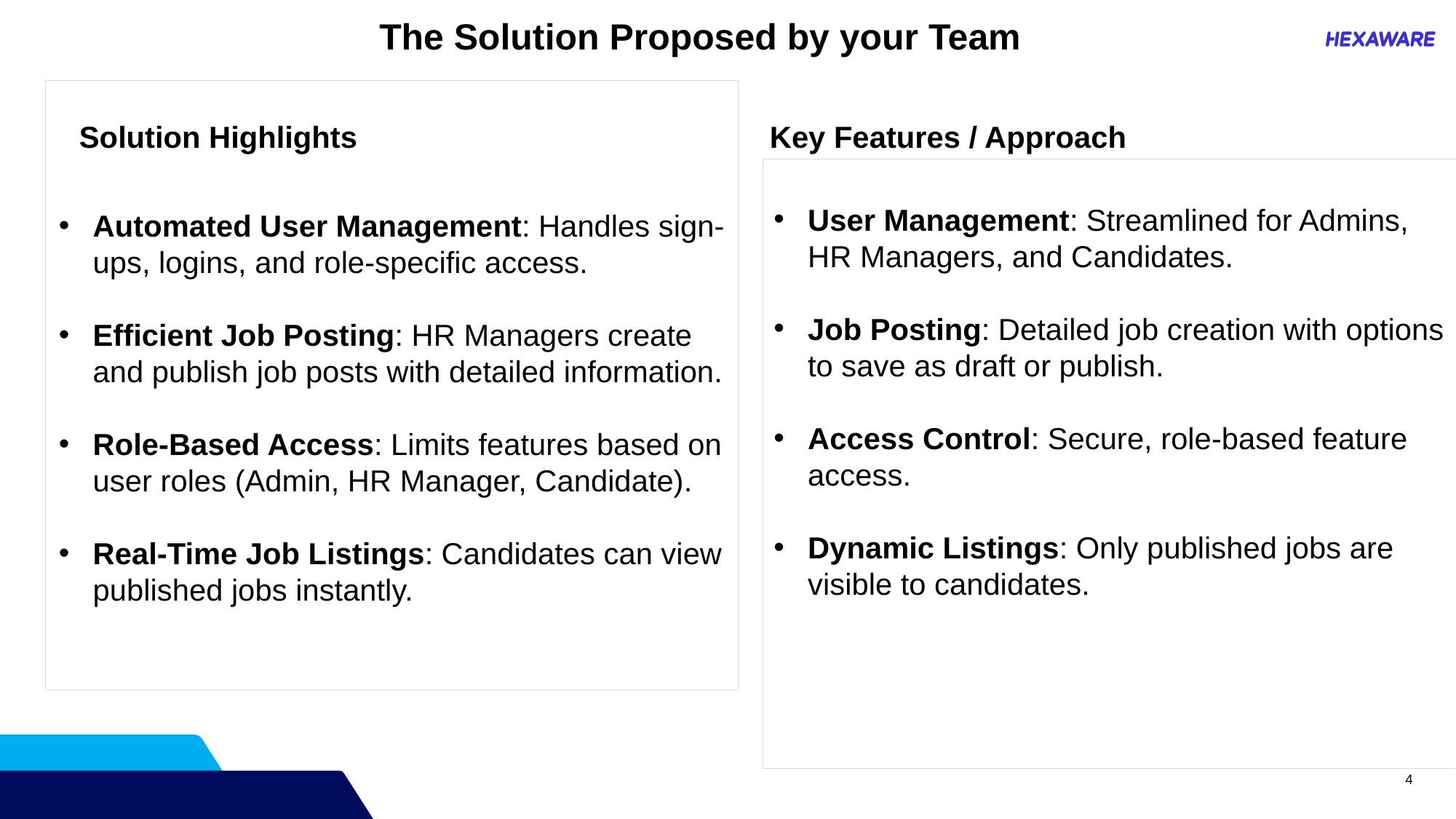

The Solution Proposed by your Team

 Solution Highlights
 Key Features / Approach

Automated User Management: Handles sign-ups, logins, and role-specific access.

Efficient Job Posting: HR Managers create and publish job posts with detailed information.

Role-Based Access: Limits features based on user roles (Admin, HR Manager, Candidate).

Real-Time Job Listings: Candidates can view published jobs instantly.

User Management: Streamlined for Admins, HR Managers, and Candidates.

Job Posting: Detailed job creation with options to save as draft or publish.

Access Control: Secure, role-based feature access.

Dynamic Listings: Only published jobs are visible to candidates.